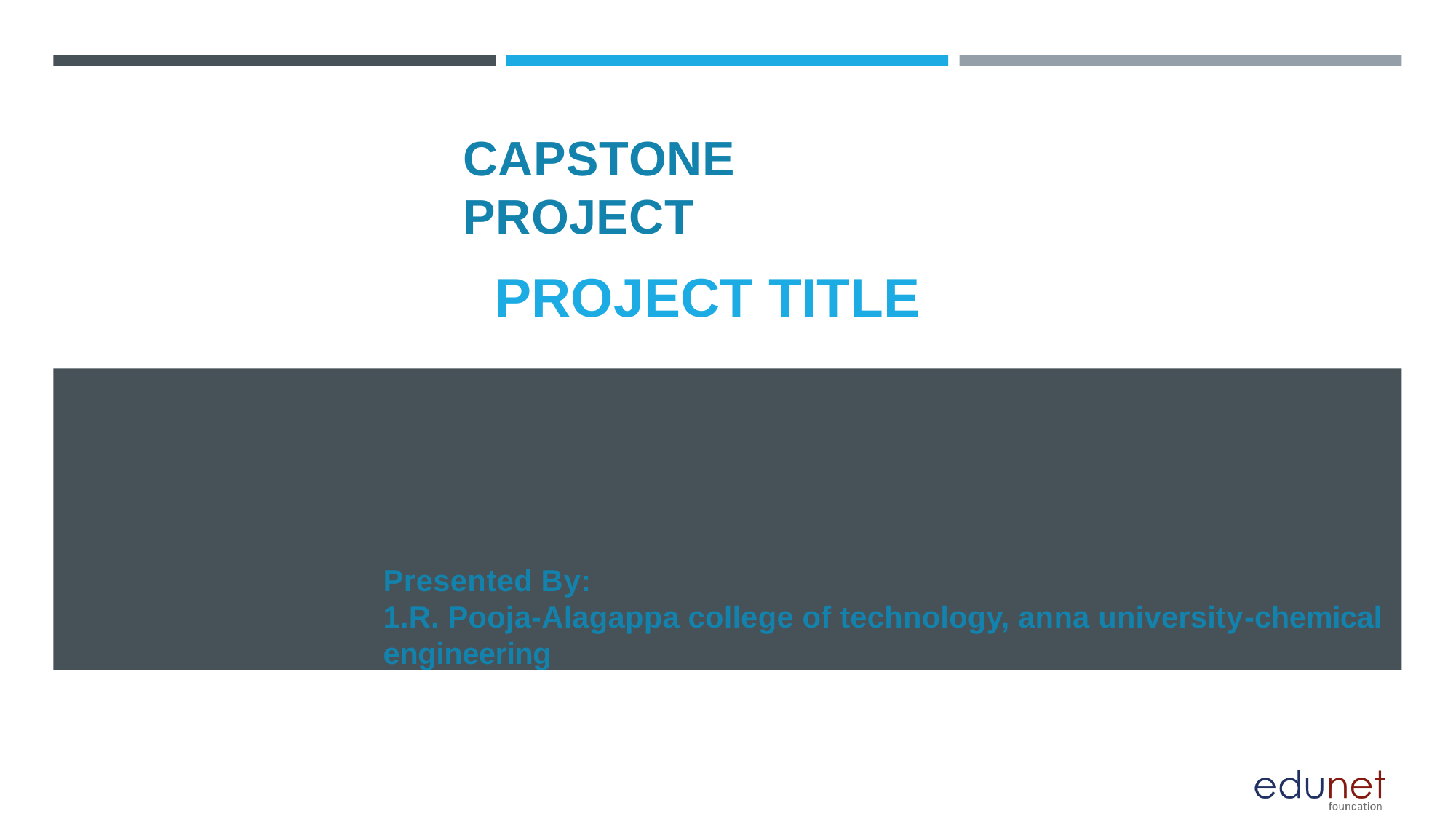

# CAPSTONE PROJECT
PROJECT TITLE

Presented By:
1.R. Pooja-Alagappa college of technology, anna university-chemical engineering